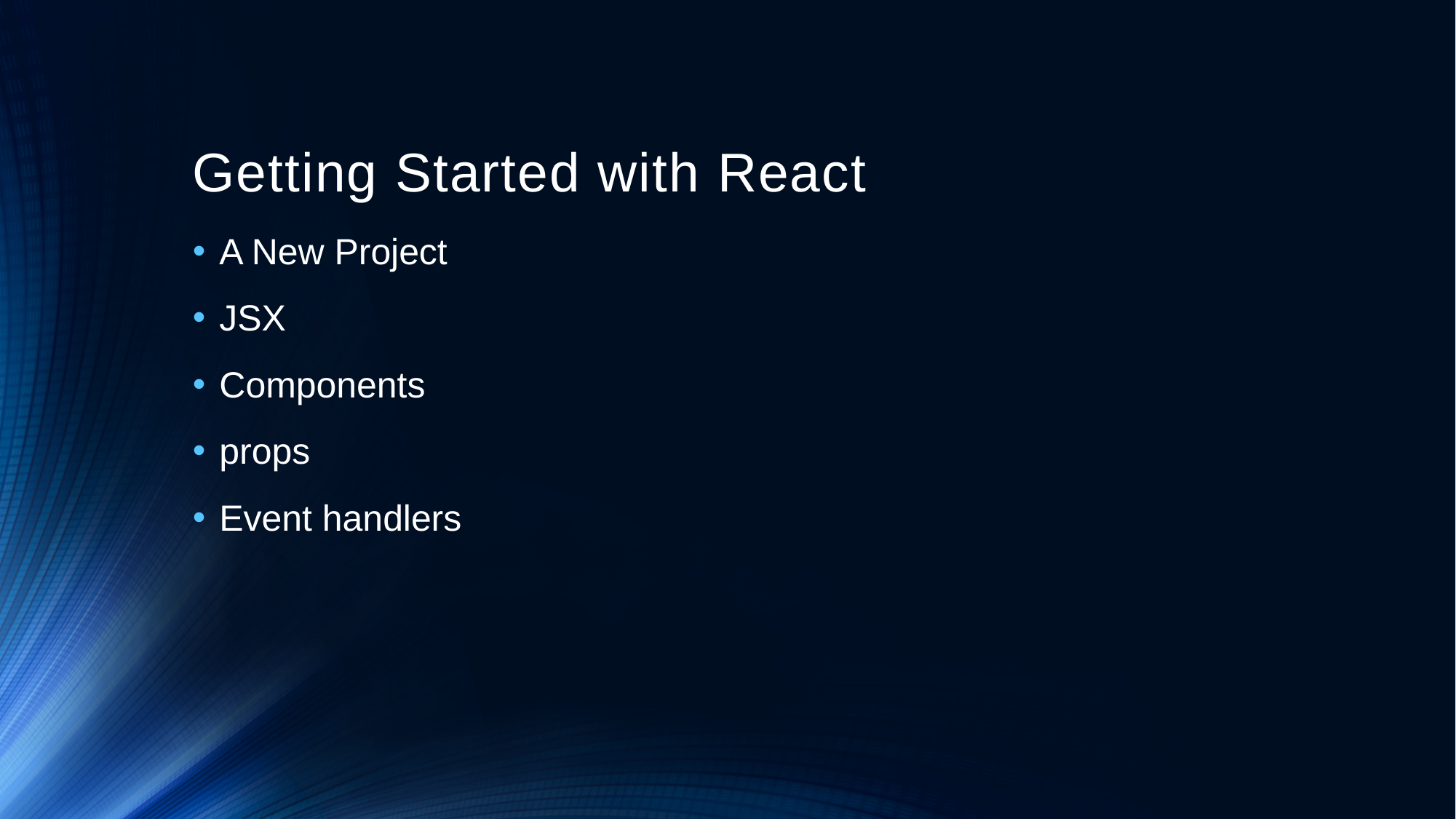

# Getting Started with React
A New Project
JSX
Components
props
Event handlers